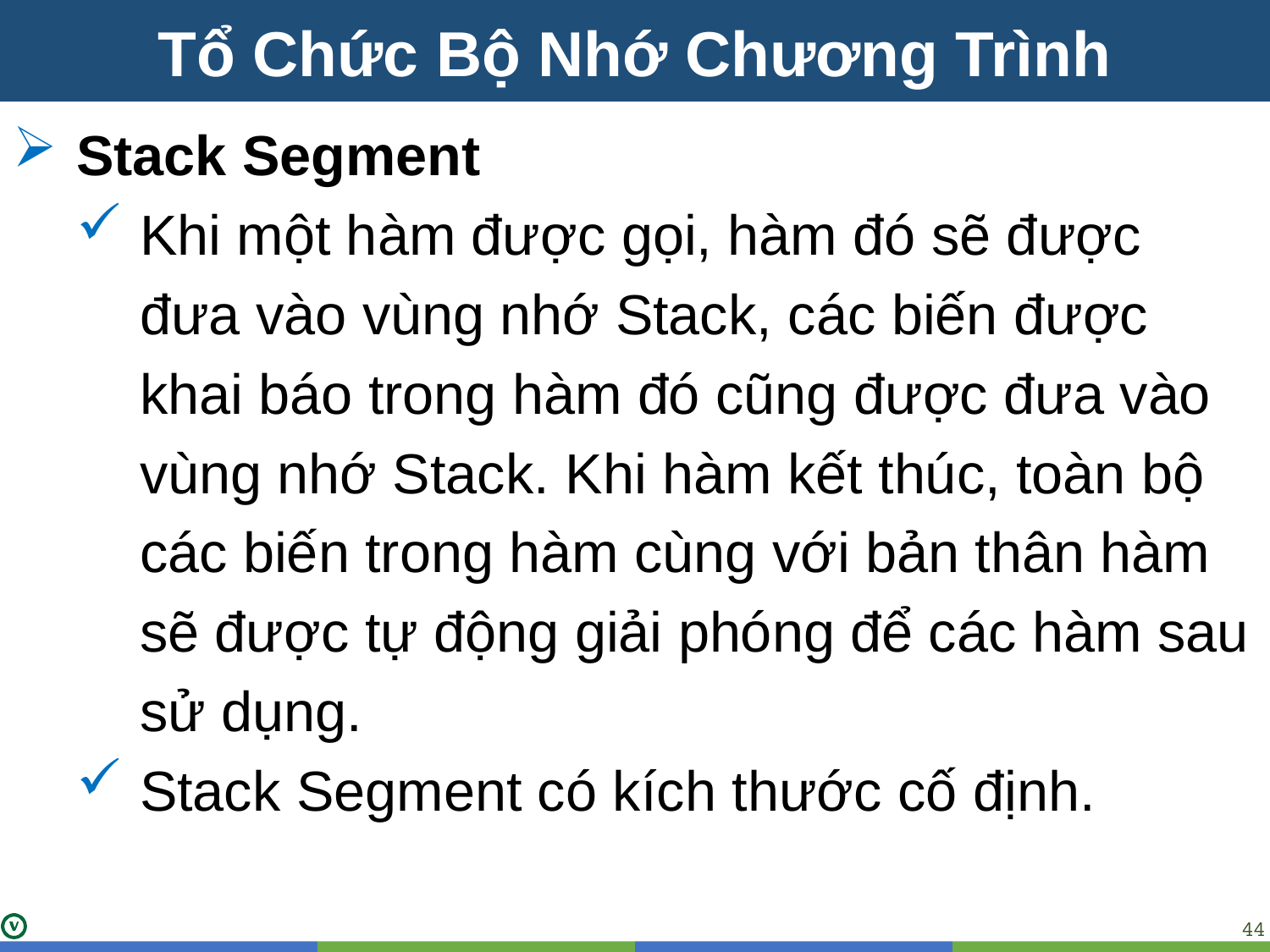

Tổ Chức Bộ Nhớ Chương Trình
Stack Segment
Khi một hàm được gọi, hàm đó sẽ được đưa vào vùng nhớ Stack, các biến được khai báo trong hàm đó cũng được đưa vào vùng nhớ Stack. Khi hàm kết thúc, toàn bộ các biến trong hàm cùng với bản thân hàm sẽ được tự động giải phóng để các hàm sau sử dụng.
Stack Segment có kích thước cố định.